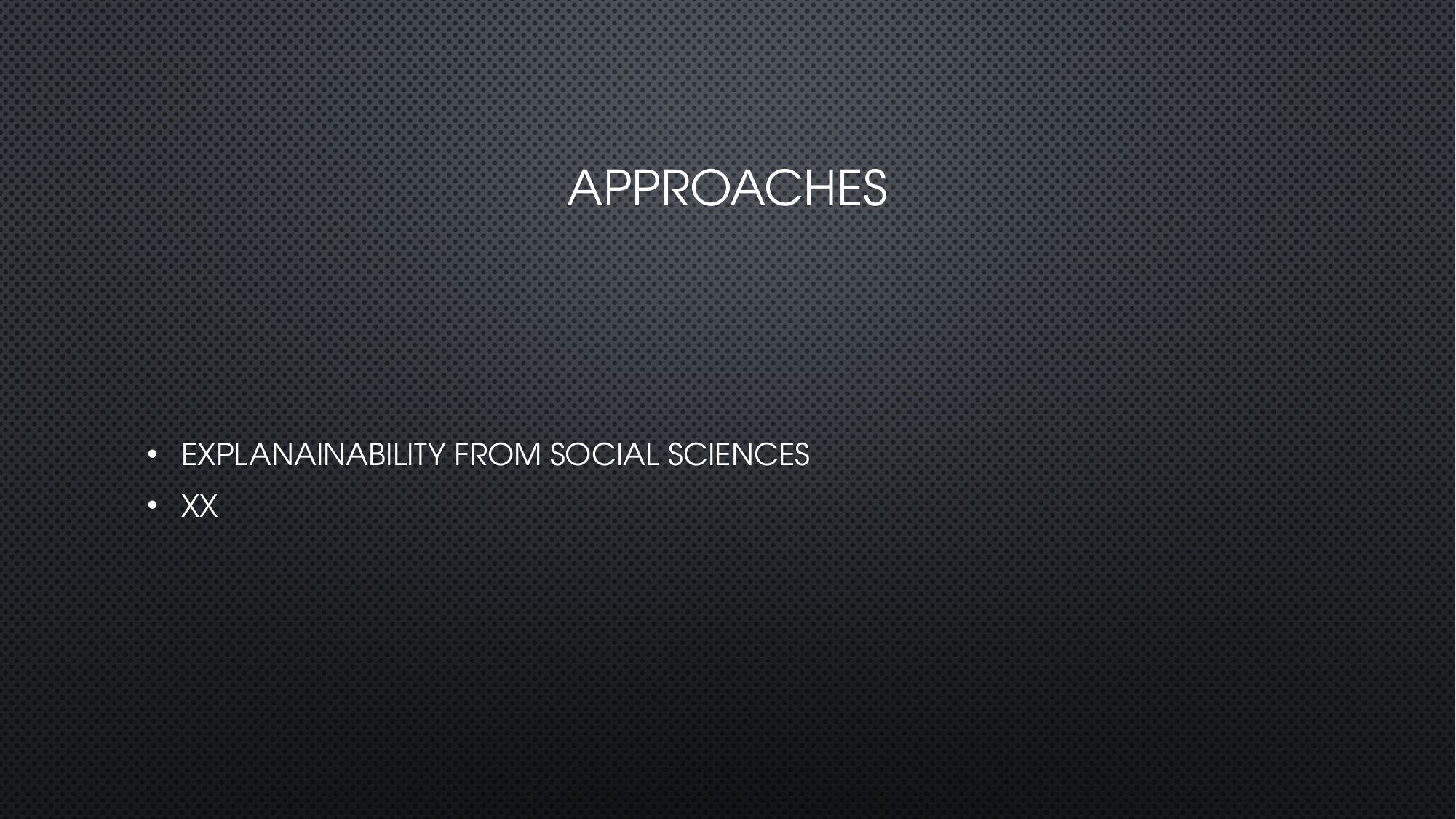

# Approaches
Explanainability from social sciences
xx